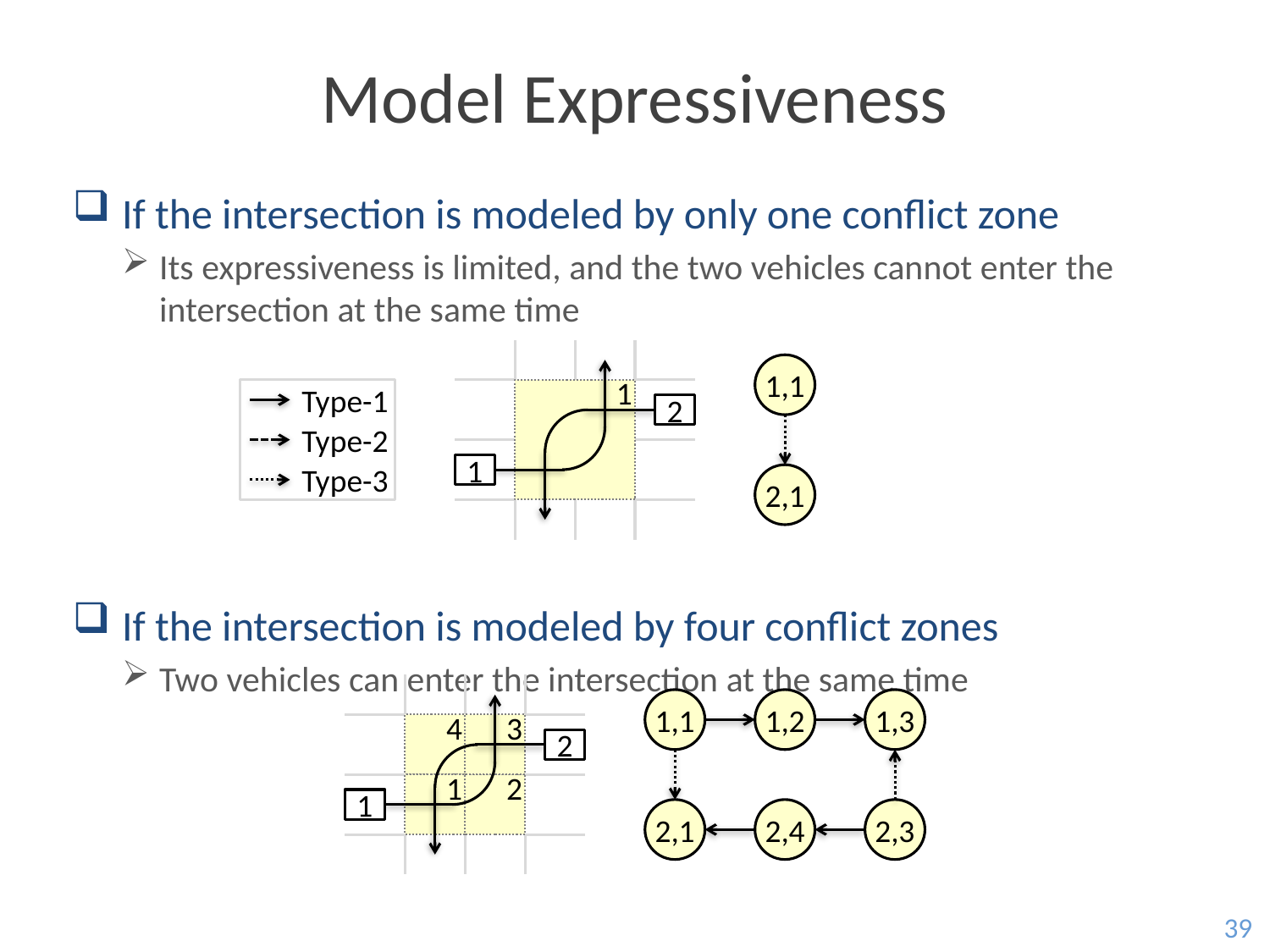

# Model Expressiveness
If the intersection is modeled by only one conflict zone
Its expressiveness is limited, and the two vehicles cannot enter the intersection at the same time

If the intersection is modeled by four conflict zones
Two vehicles can enter the intersection at the same time
1
1,1

2,1

Type-1
Type-2
Type-3
2
1
4
3
1
2

1,1
1,2
1,3

2,1
2,4
2,3
2
1
39